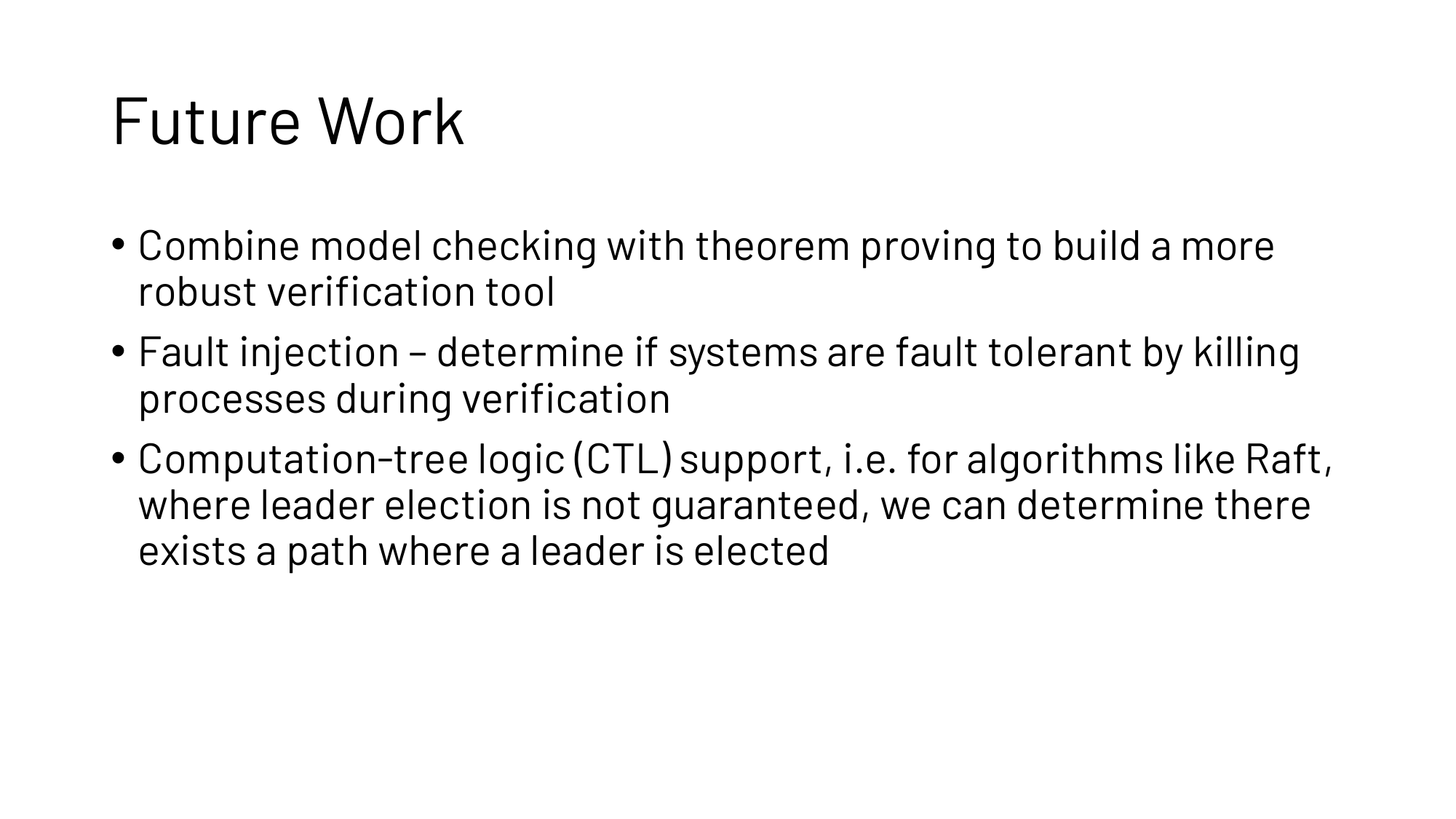

# Future Work
Combine model checking with theorem proving to build a more robust verification tool
Fault injection – determine if systems are fault tolerant by killing processes during verification
Computation-tree logic (CTL) support, i.e. for algorithms like Raft, where leader election is not guaranteed, we can determine there exists a path where a leader is elected